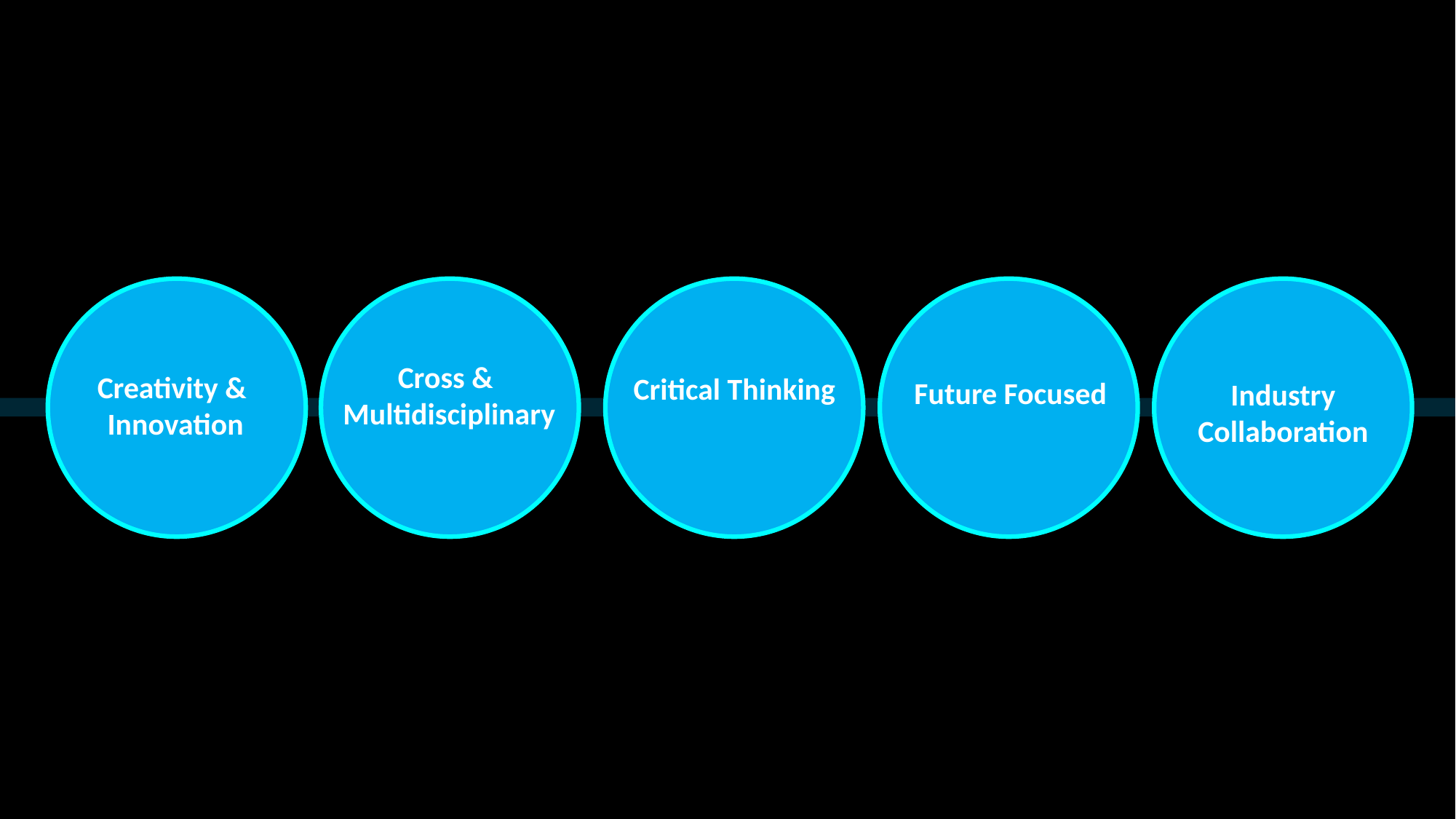

Creativity &
Innovation

Cross &
Multidisciplinary

Critical Thinking

Future Focused

Industry Collaboration